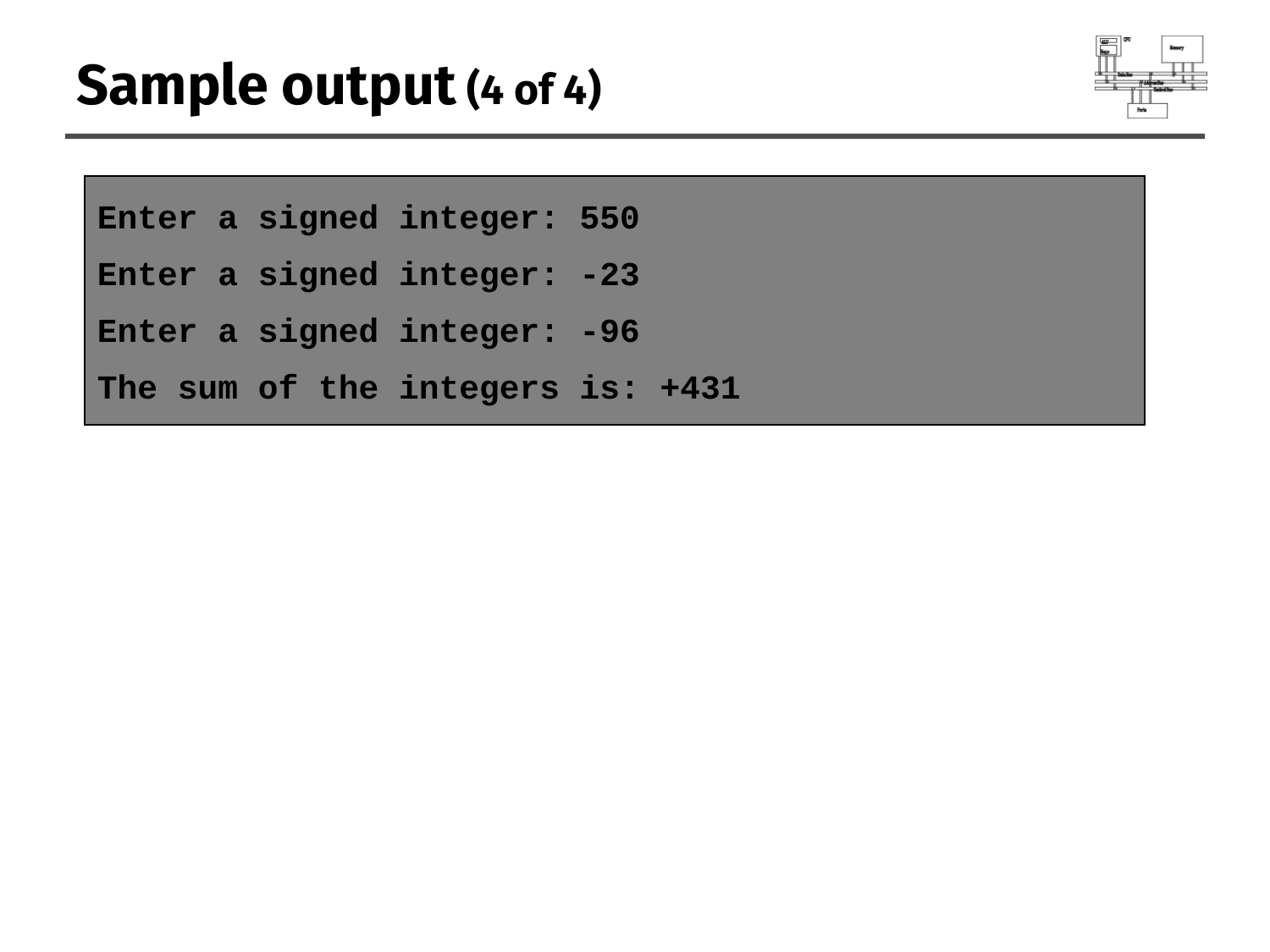

# Sample output (4 of 4)
Enter a signed integer: 550
Enter a signed integer: -23
Enter a signed integer: -96
The sum of the integers is: +431